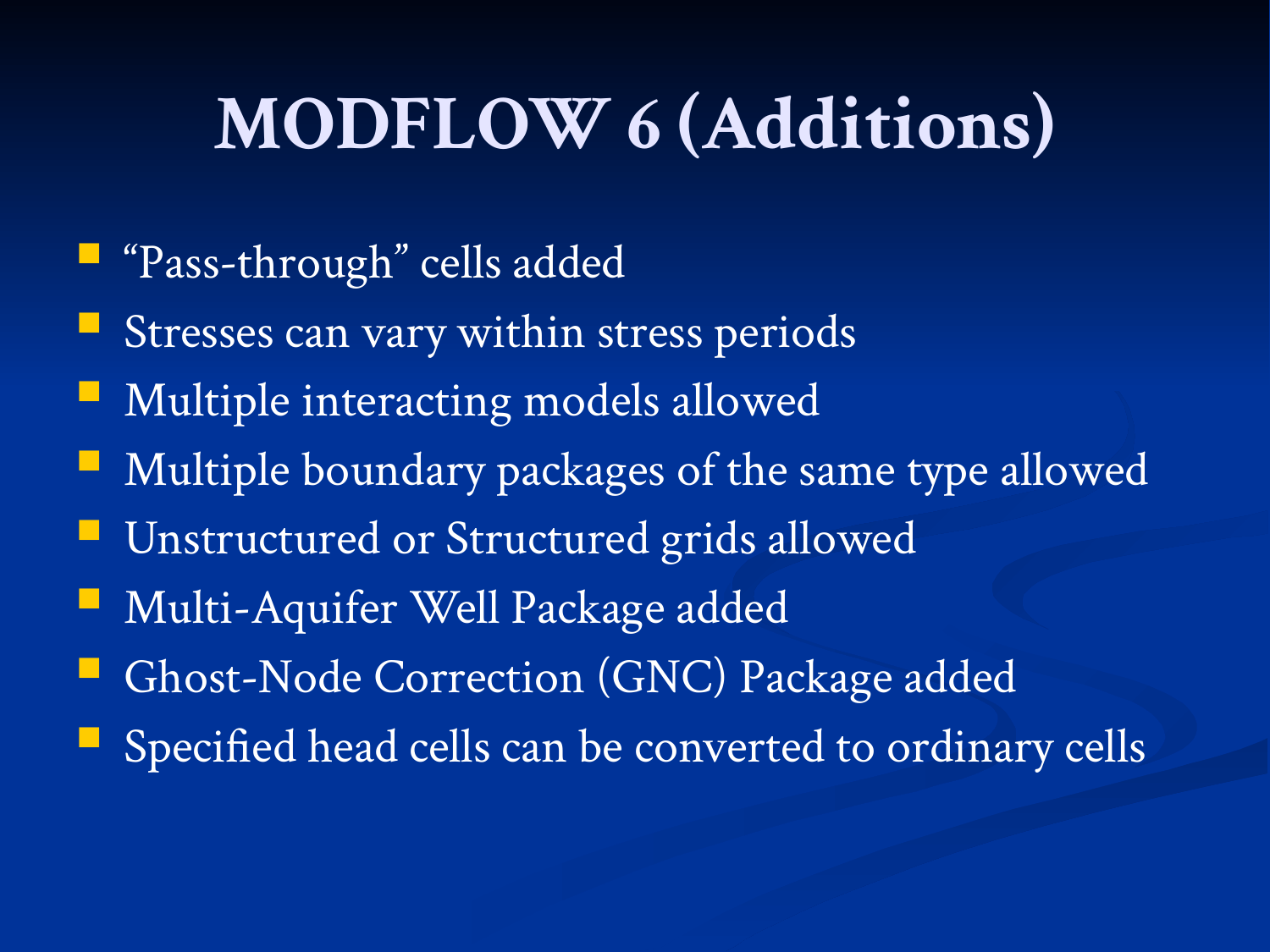

# MODFLOW 6 (Additions)
“Pass-through” cells added
Stresses can vary within stress periods
Multiple interacting models allowed
Multiple boundary packages of the same type allowed
Unstructured or Structured grids allowed
Multi-Aquifer Well Package added
Ghost-Node Correction (GNC) Package added
Specified head cells can be converted to ordinary cells